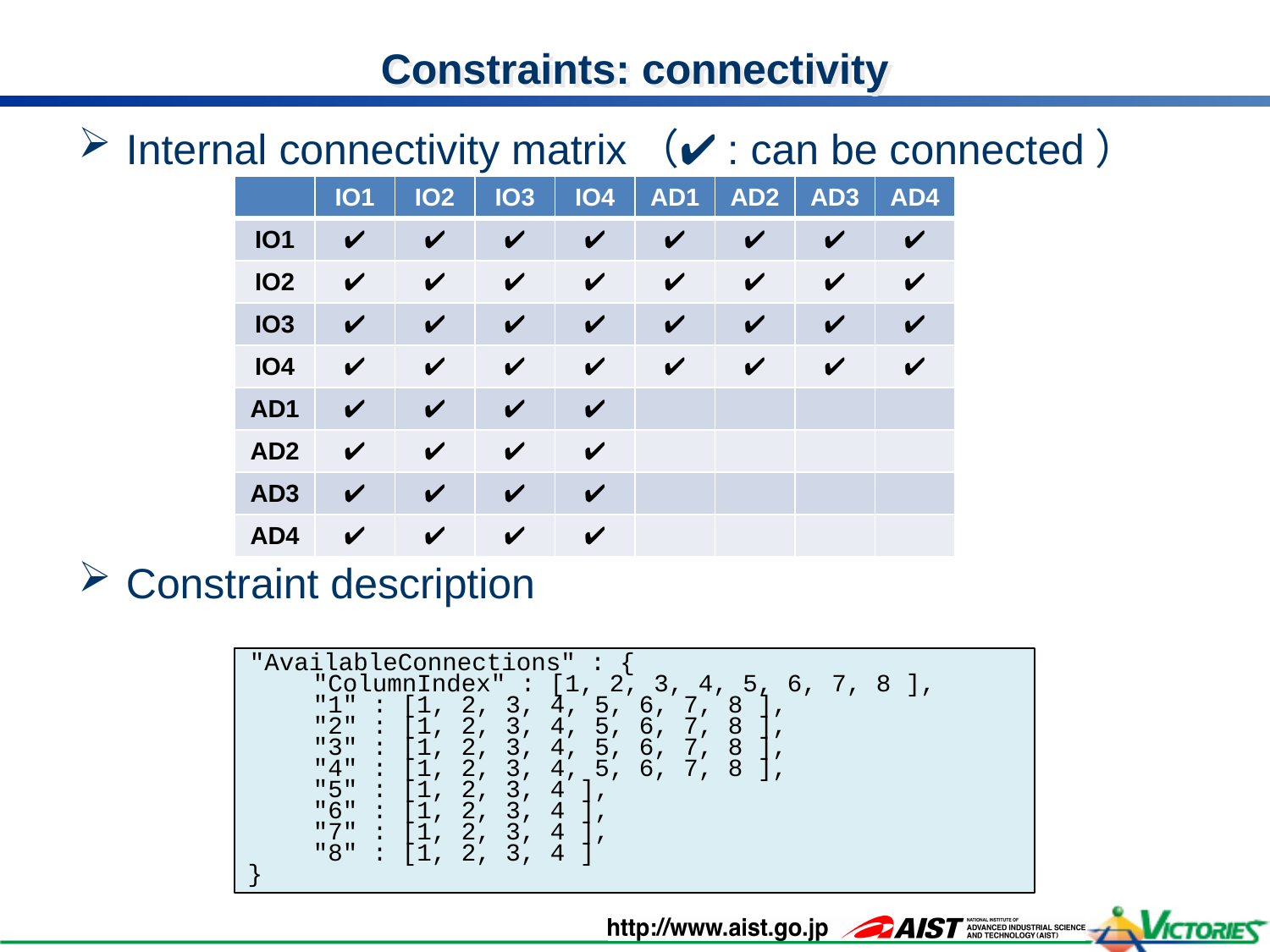

# Constraints: connectivity
Internal connectivity matrix（✔: can be connected）

Constraint description

|  | IO1 | IO2 | IO3 | IO4 | AD1 | AD2 | AD3 | AD4 |
| --- | --- | --- | --- | --- | --- | --- | --- | --- |
| IO1 | ✔ | ✔ | ✔ | ✔ | ✔ | ✔ | ✔ | ✔ |
| IO2 | ✔ | ✔ | ✔ | ✔ | ✔ | ✔ | ✔ | ✔ |
| IO3 | ✔ | ✔ | ✔ | ✔ | ✔ | ✔ | ✔ | ✔ |
| IO4 | ✔ | ✔ | ✔ | ✔ | ✔ | ✔ | ✔ | ✔ |
| AD1 | ✔ | ✔ | ✔ | ✔ |  |  |  |  |
| AD2 | ✔ | ✔ | ✔ | ✔ |  |  |  |  |
| AD3 | ✔ | ✔ | ✔ | ✔ |  |  |  |  |
| AD4 | ✔ | ✔ | ✔ | ✔ |  |  |  |  |

"AvailableConnections" : {
"ColumnIndex" : [1, 2, 3, 4, 5, 6, 7, 8 ],
"1" : [1, 2, 3, 4, 5, 6, 7, 8 ],
"2" : [1, 2, 3, 4, 5, 6, 7, 8 ],
"3" : [1, 2, 3, 4, 5, 6, 7, 8 ],
"4" : [1, 2, 3, 4, 5, 6, 7, 8 ],
"5" : [1, 2, 3, 4 ],
"6" : [1, 2, 3, 4 ],
"7" : [1, 2, 3, 4 ],
"8" : [1, 2, 3, 4 ]
}